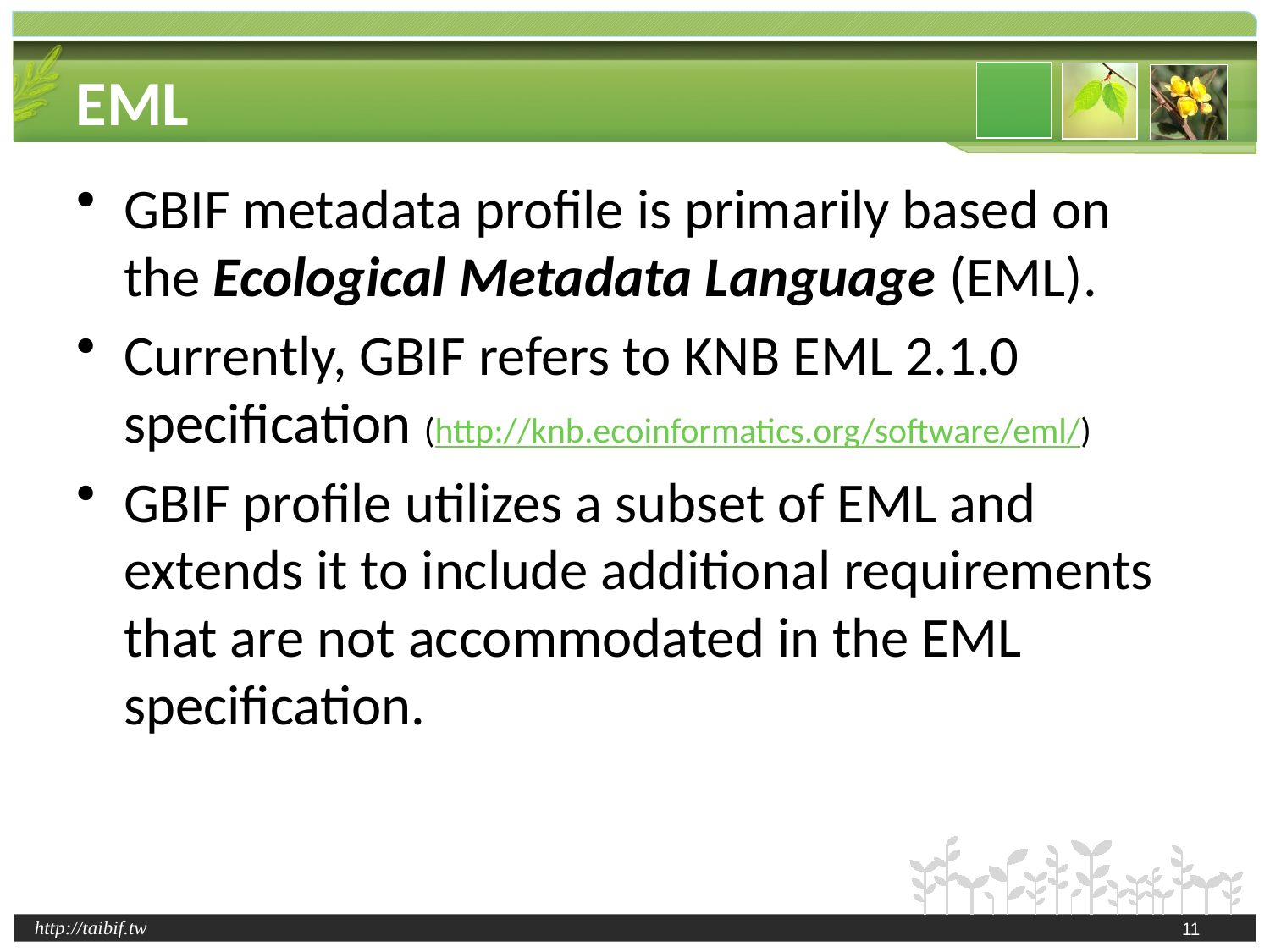

# EML
GBIF metadata profile is primarily based on the Ecological Metadata Language (EML).
Currently, GBIF refers to KNB EML 2.1.0 specification (http://knb.ecoinformatics.org/software/eml/)
GBIF profile utilizes a subset of EML and extends it to include additional requirements that are not accommodated in the EML specification.
11